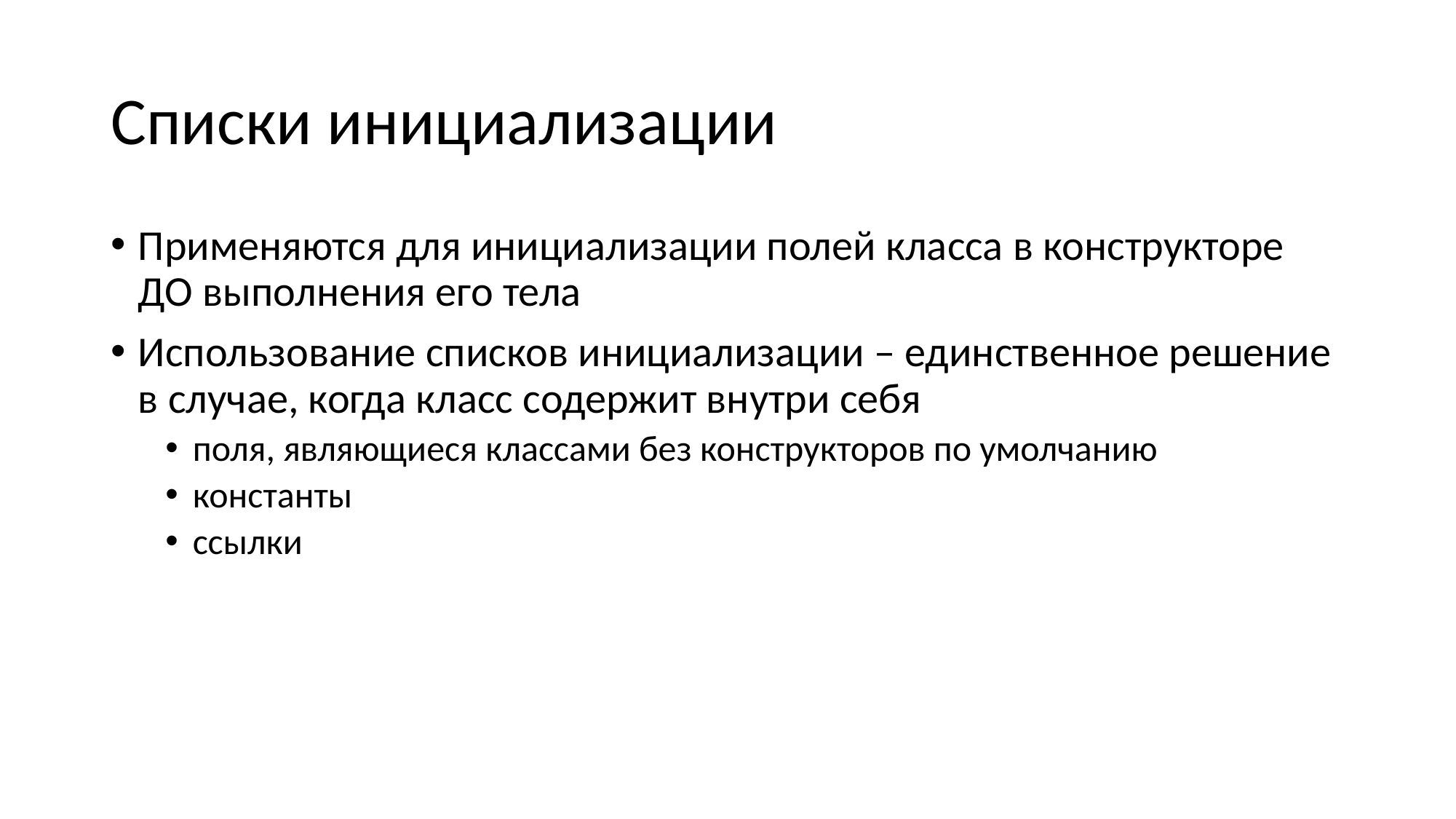

# Списки инициализации
Применяются для инициализации полей класса в конструкторе ДО выполнения его тела
Использование списков инициализации – единственное решение в случае, когда класс содержит внутри себя
поля, являющиеся классами без конструкторов по умолчанию
константы
ссылки